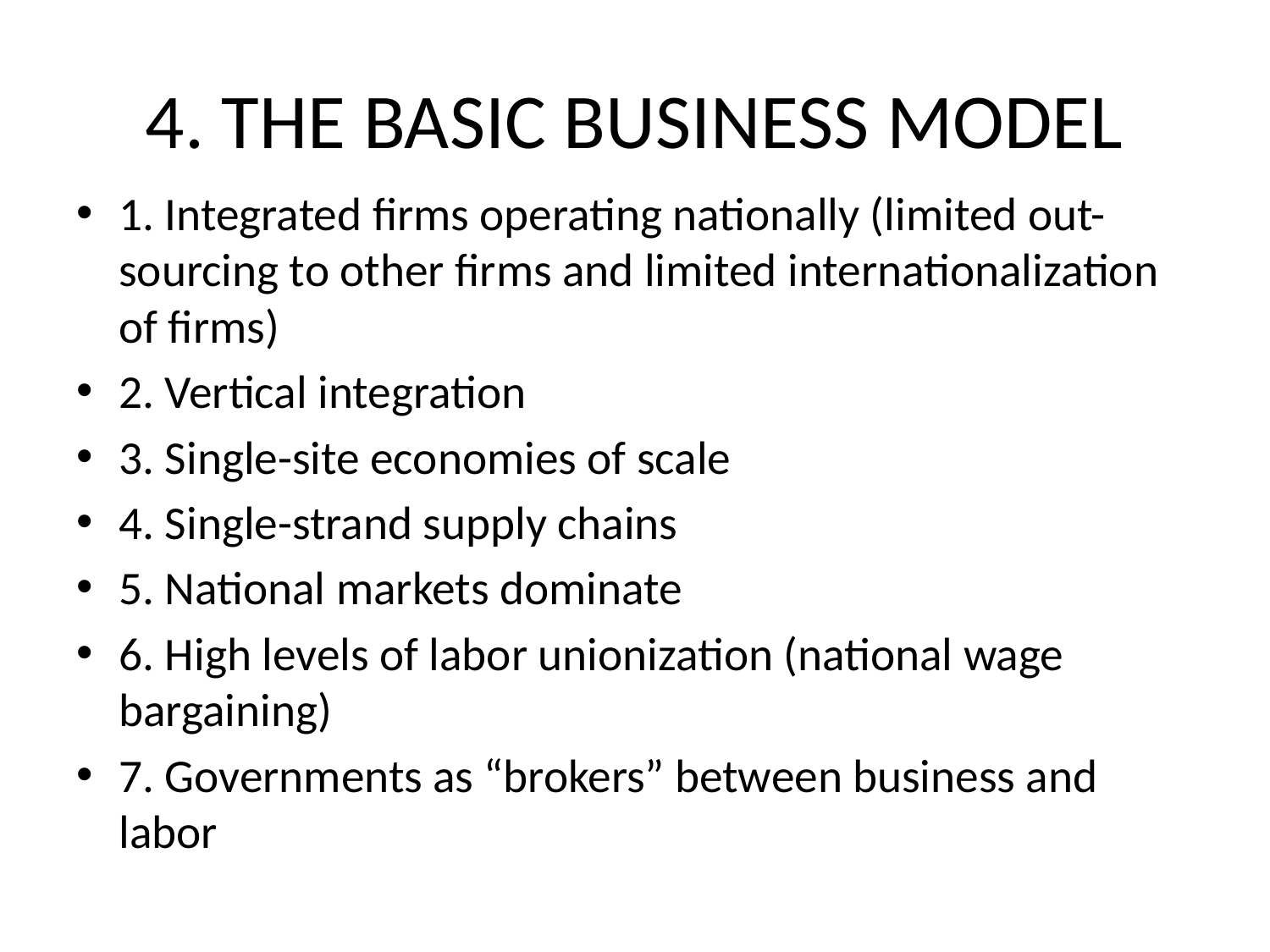

# 4. THE BASIC BUSINESS MODEL
1. Integrated firms operating nationally (limited out-sourcing to other firms and limited internationalization of firms)
2. Vertical integration
3. Single-site economies of scale
4. Single-strand supply chains
5. National markets dominate
6. High levels of labor unionization (national wage bargaining)
7. Governments as “brokers” between business and labor